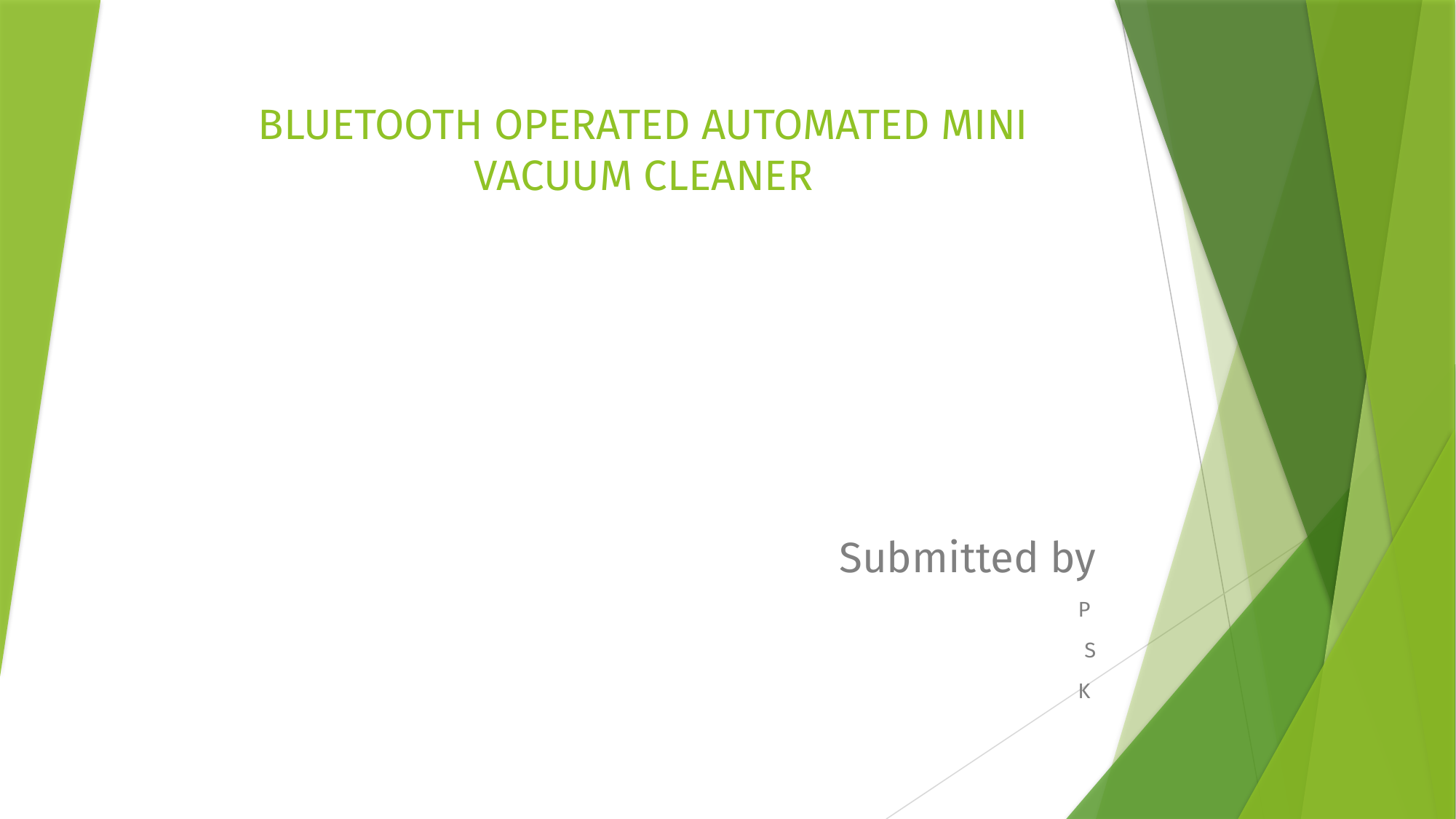

# BLUETOOTH OPERATED AUTOMATED MINI VACUUM CLEANER

Submitted by
P
S
K